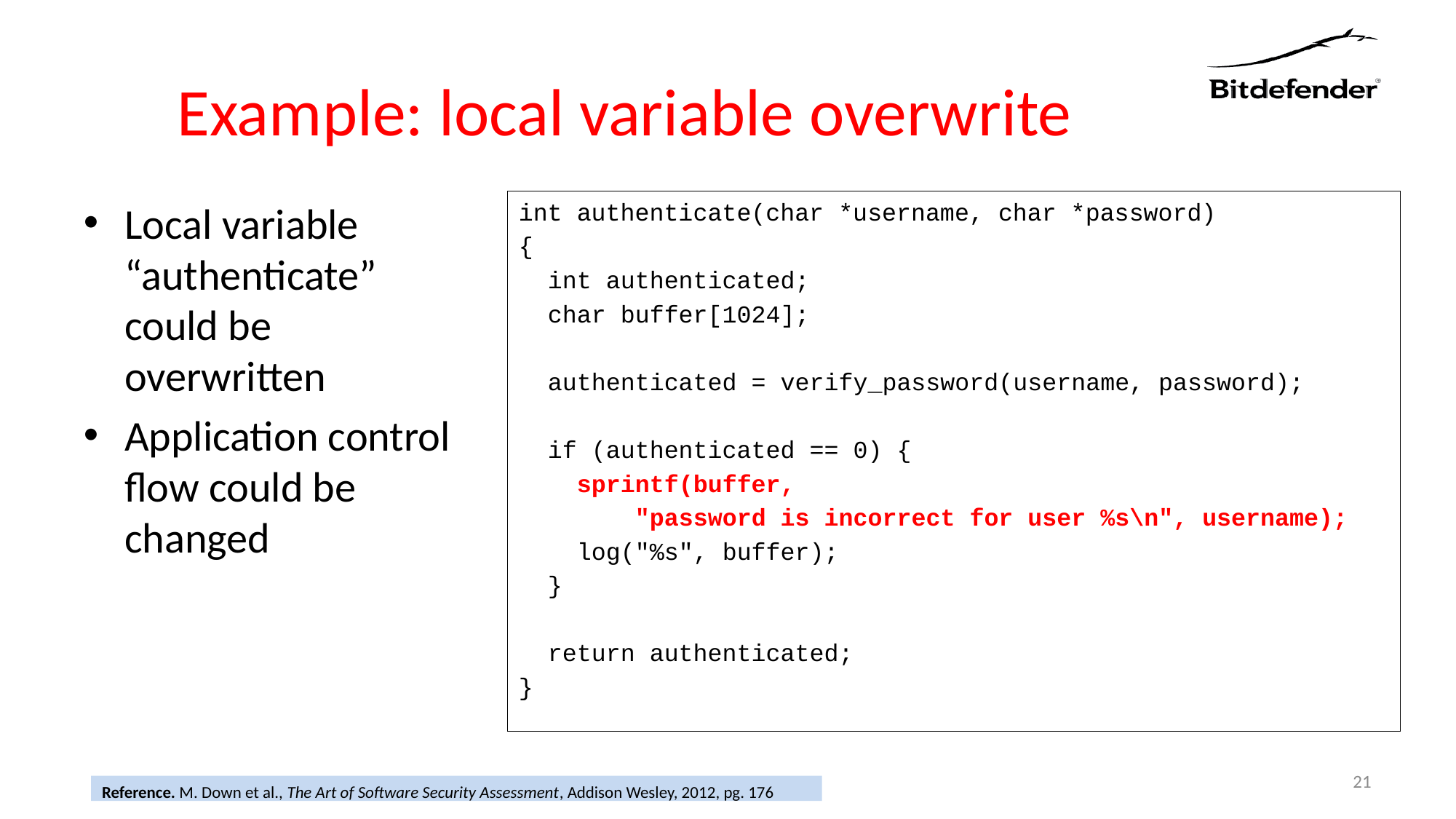

# Example: local variable overwrite
Local variable “authenticate” could be overwritten
Application control flow could be changed
int authenticate(char *username, char *password)
{
  int authenticated;
  char buffer[1024];

  authenticated = verify_password(username, password);

  if (authenticated == 0) {
    sprintf(buffer,
        "password is incorrect for user %s\n", username);
    log("%s", buffer);
  }

  return authenticated;
}
21
Reference. M. Down et al., The Art of Software Security Assessment, Addison Wesley, 2012, pg. 176